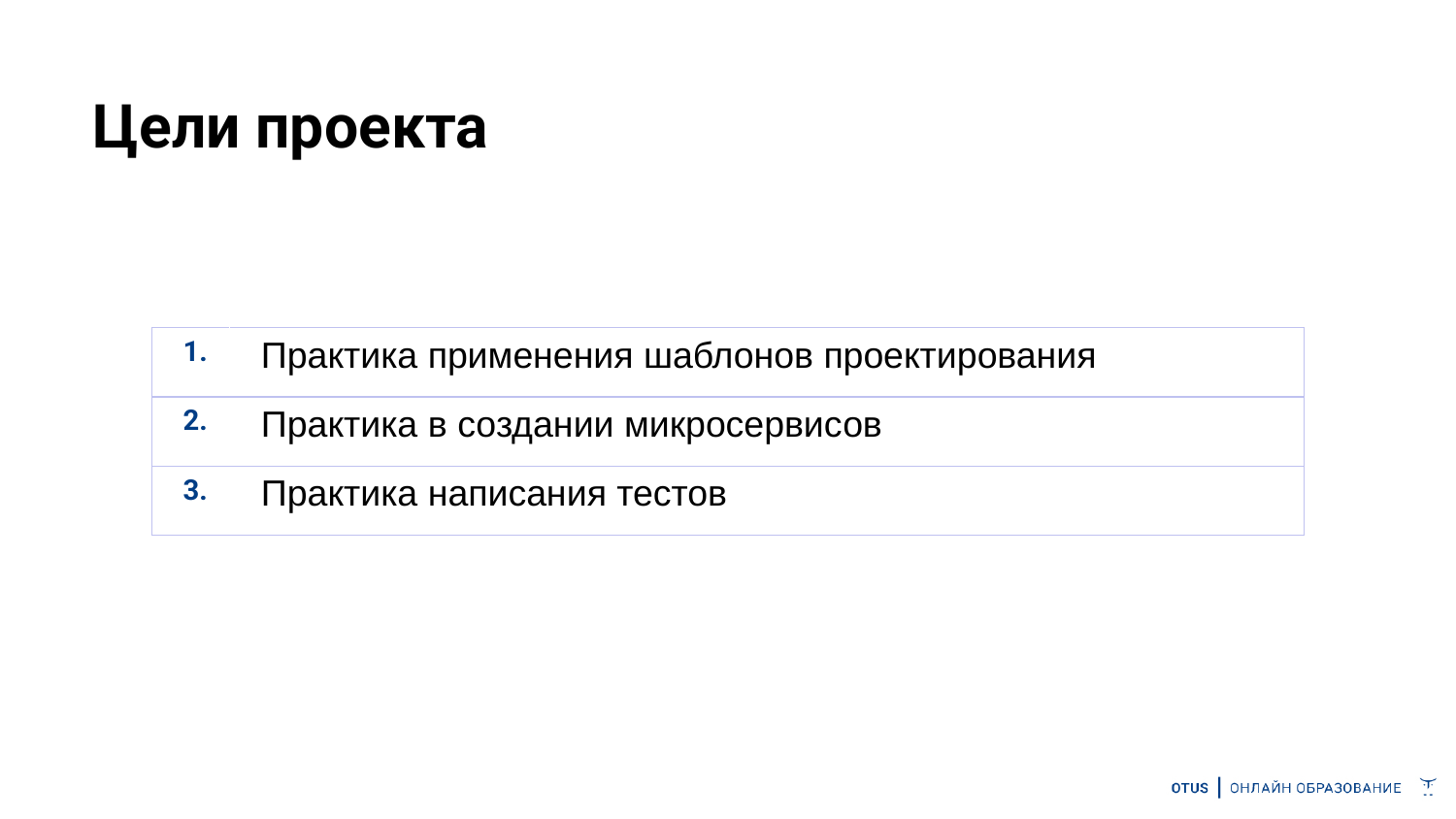

Цели проекта
| 1. | Практика применения шаблонов проектирования |
| --- | --- |
| 2. | Практика в создании микросервисов |
| 3. | Практика написания тестов |